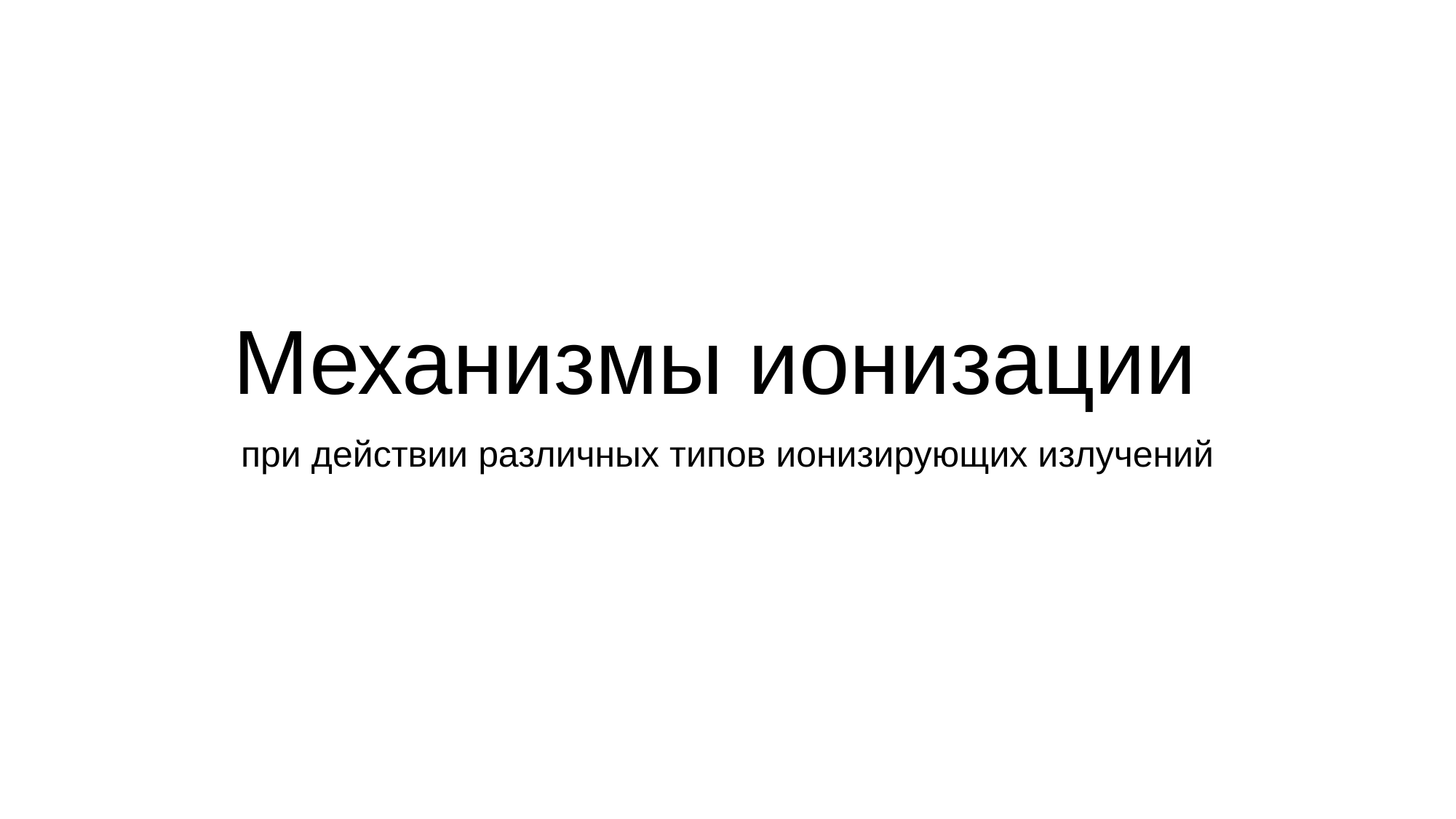

# Механизмы ионизации
при действии различных типов ионизирующих излучений